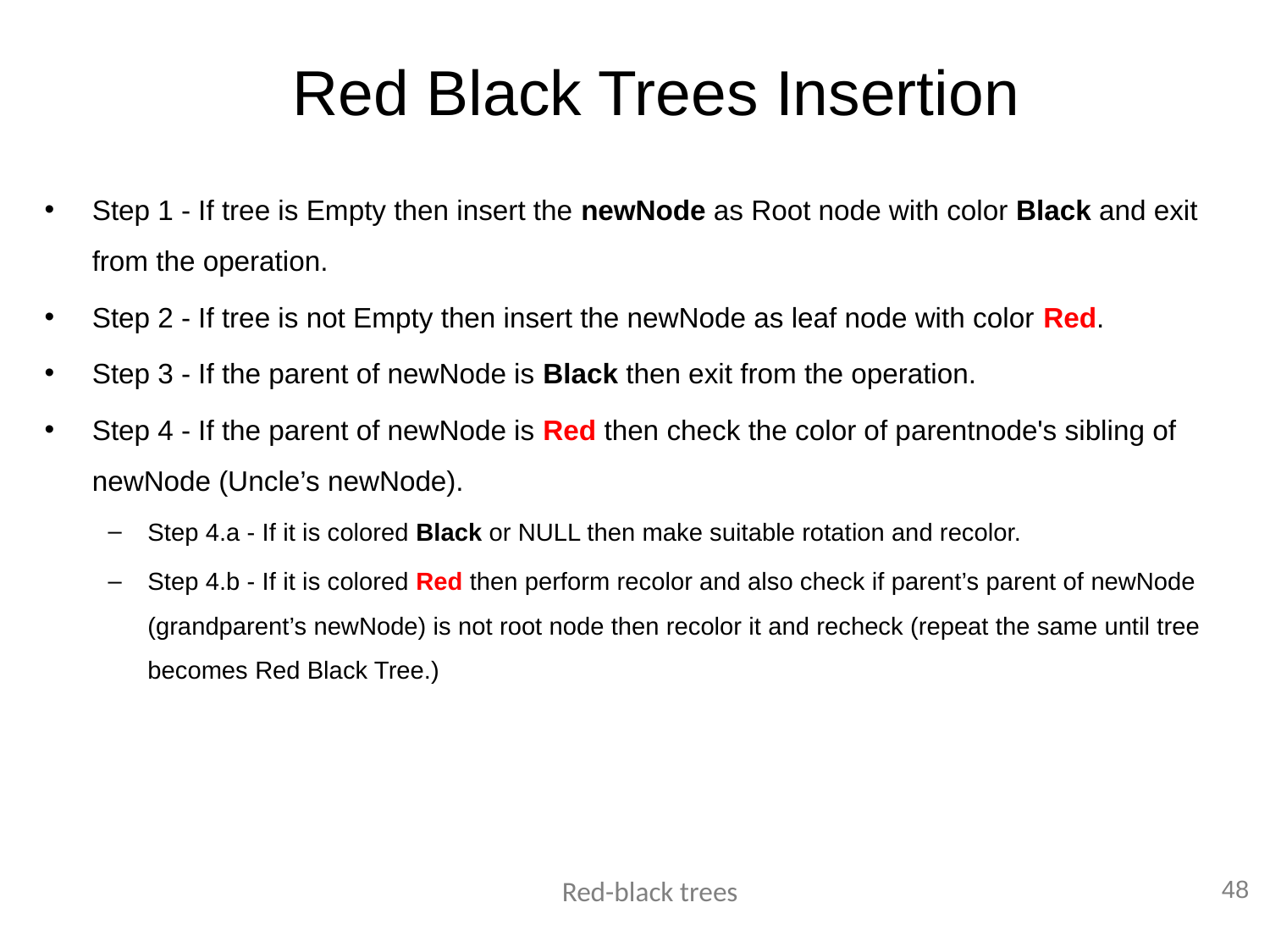

# Red Black Trees Insertion
Step 1 - If tree is Empty then insert the newNode as Root node with color Black and exit from the operation.
Step 2 - If tree is not Empty then insert the newNode as leaf node with color Red.
Step 3 - If the parent of newNode is Black then exit from the operation.
Step 4 - If the parent of newNode is Red then check the color of parentnode's sibling of newNode (Uncle’s newNode).
Step 4.a - If it is colored Black or NULL then make suitable rotation and recolor.
Step 4.b - If it is colored Red then perform recolor and also check if parent’s parent of newNode (grandparent’s newNode) is not root node then recolor it and recheck (repeat the same until tree becomes Red Black Tree.)